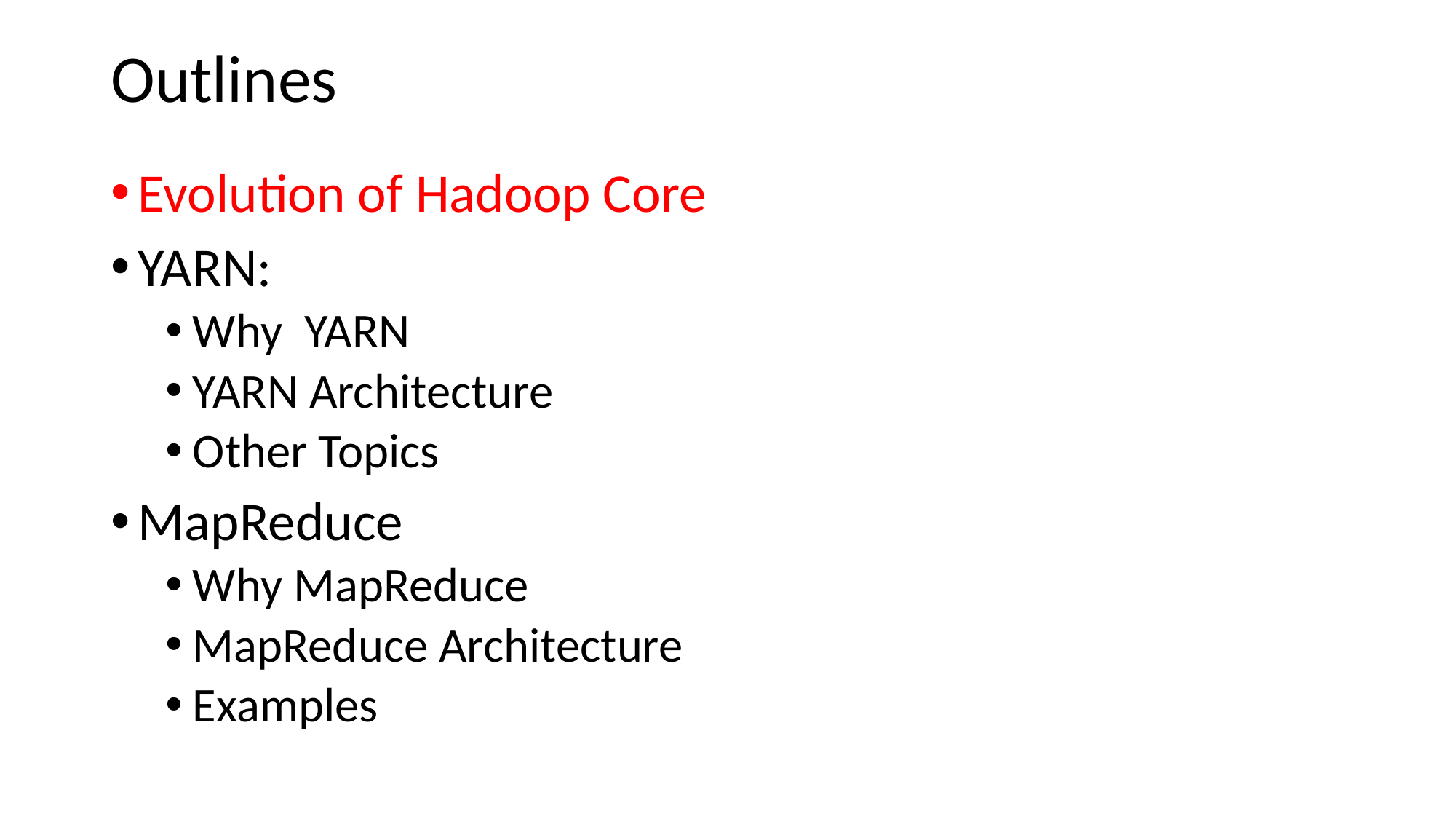

# Outlines
Evolution of Hadoop Core
YARN:
Why  YARN
YARN Architecture
Other Topics
MapReduce
Why MapReduce
MapReduce Architecture
Examples